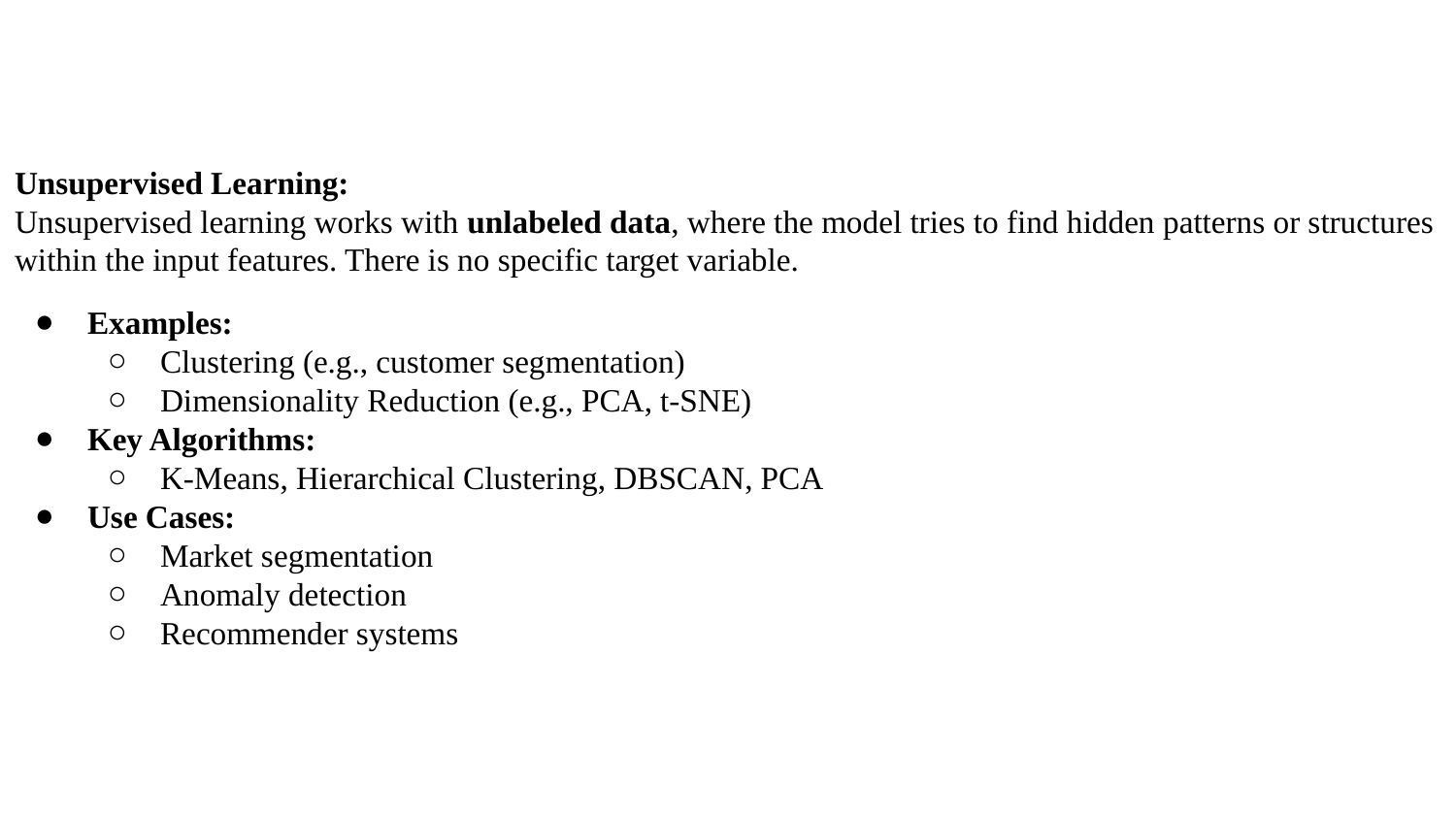

Unsupervised Learning:
Unsupervised learning works with unlabeled data, where the model tries to find hidden patterns or structures within the input features. There is no specific target variable.
Examples:
Clustering (e.g., customer segmentation)
Dimensionality Reduction (e.g., PCA, t-SNE)
Key Algorithms:
K-Means, Hierarchical Clustering, DBSCAN, PCA
Use Cases:
Market segmentation
Anomaly detection
Recommender systems